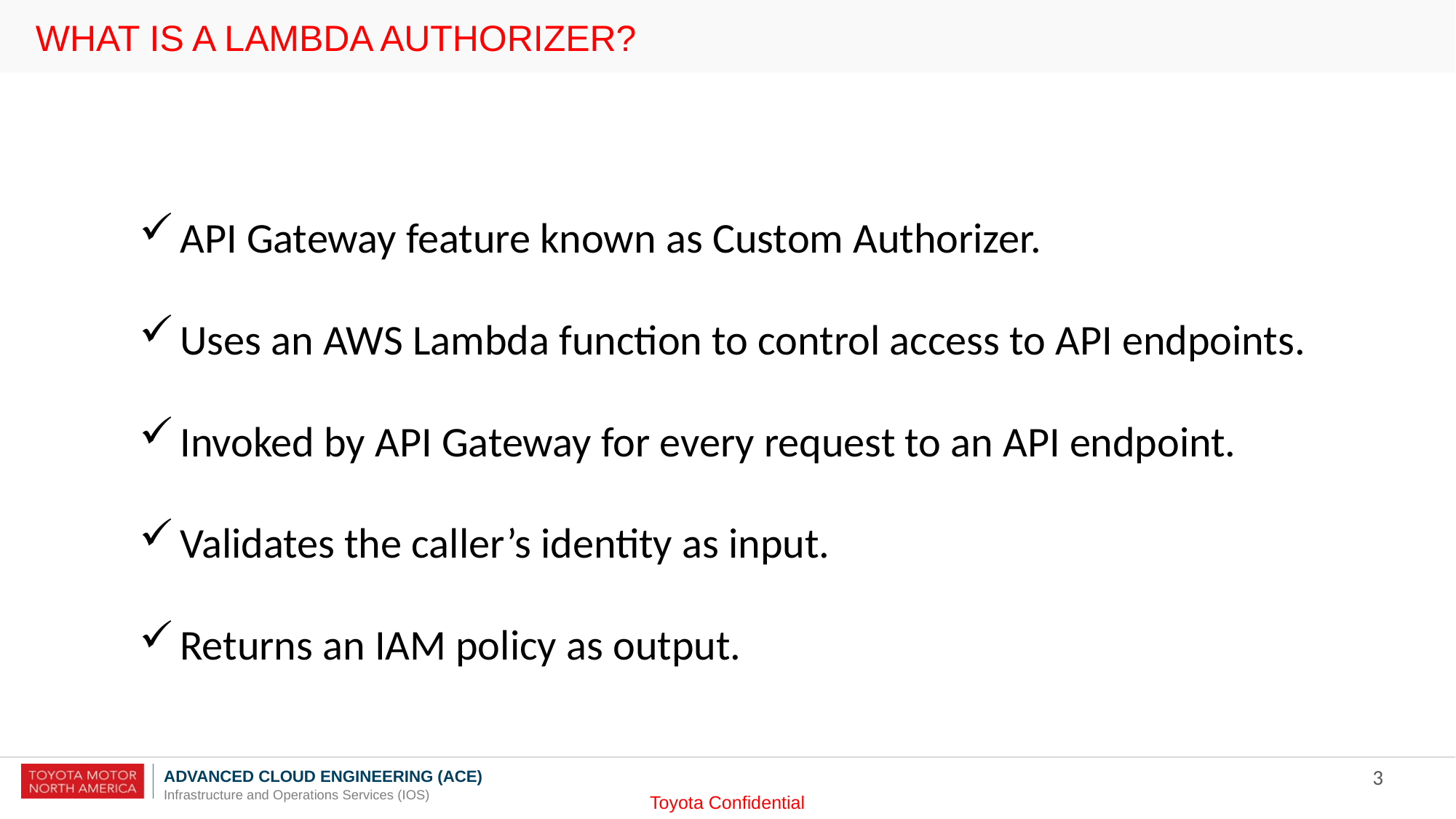

# What is a Lambda Authorizer?
API Gateway feature known as Custom Authorizer.
Uses an AWS Lambda function to control access to API endpoints.
Invoked by API Gateway for every request to an API endpoint.
Validates the caller’s identity as input.
Returns an IAM policy as output.